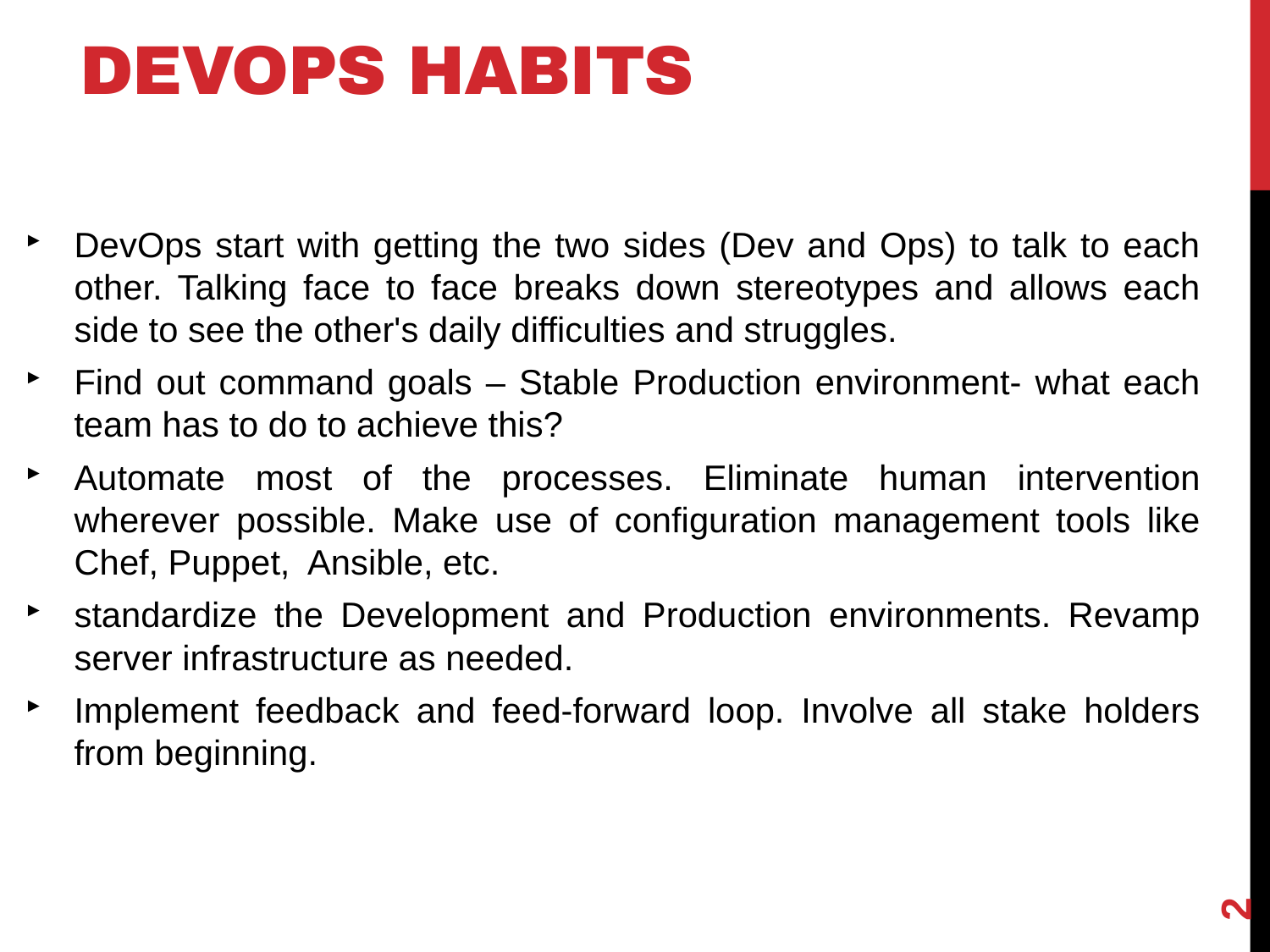

DevOps Habits
DevOps start with getting the two sides (Dev and Ops) to talk to each other. Talking face to face breaks down stereotypes and allows each side to see the other's daily difficulties and struggles.
Find out command goals – Stable Production environment- what each team has to do to achieve this?
Automate most of the processes. Eliminate human intervention wherever possible. Make use of configuration management tools like Chef, Puppet,  Ansible, etc.
standardize the Development and Production environments. Revamp server infrastructure as needed.
Implement feedback and feed-forward loop. Involve all stake holders from beginning.
2